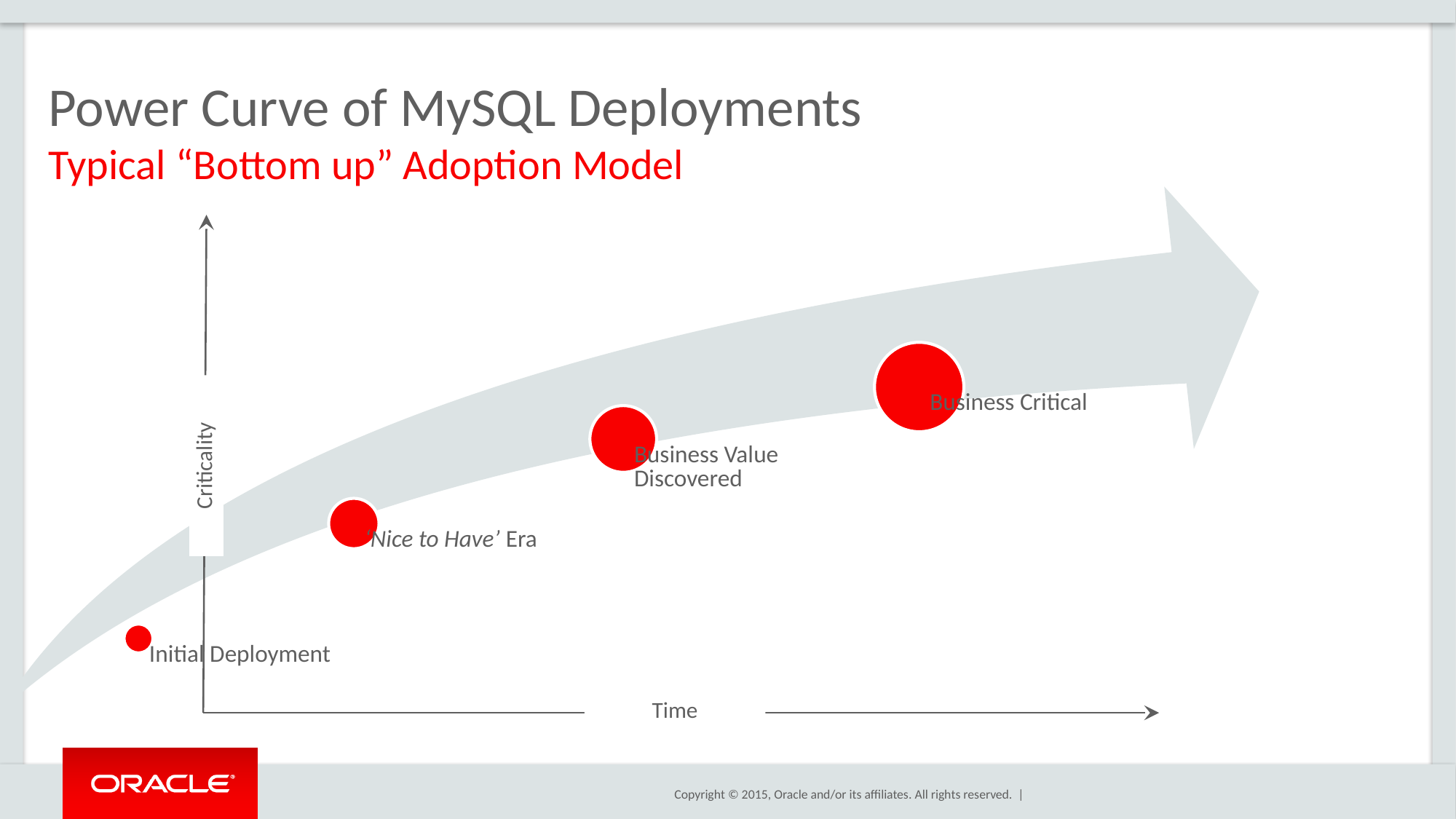

Power Curve of MySQL Deployments
Typical “Bottom up” Adoption Model

Initial Deployment
‘Nice to Have’ Era
Business Value Discovered
Business Critical
Criticality
Time